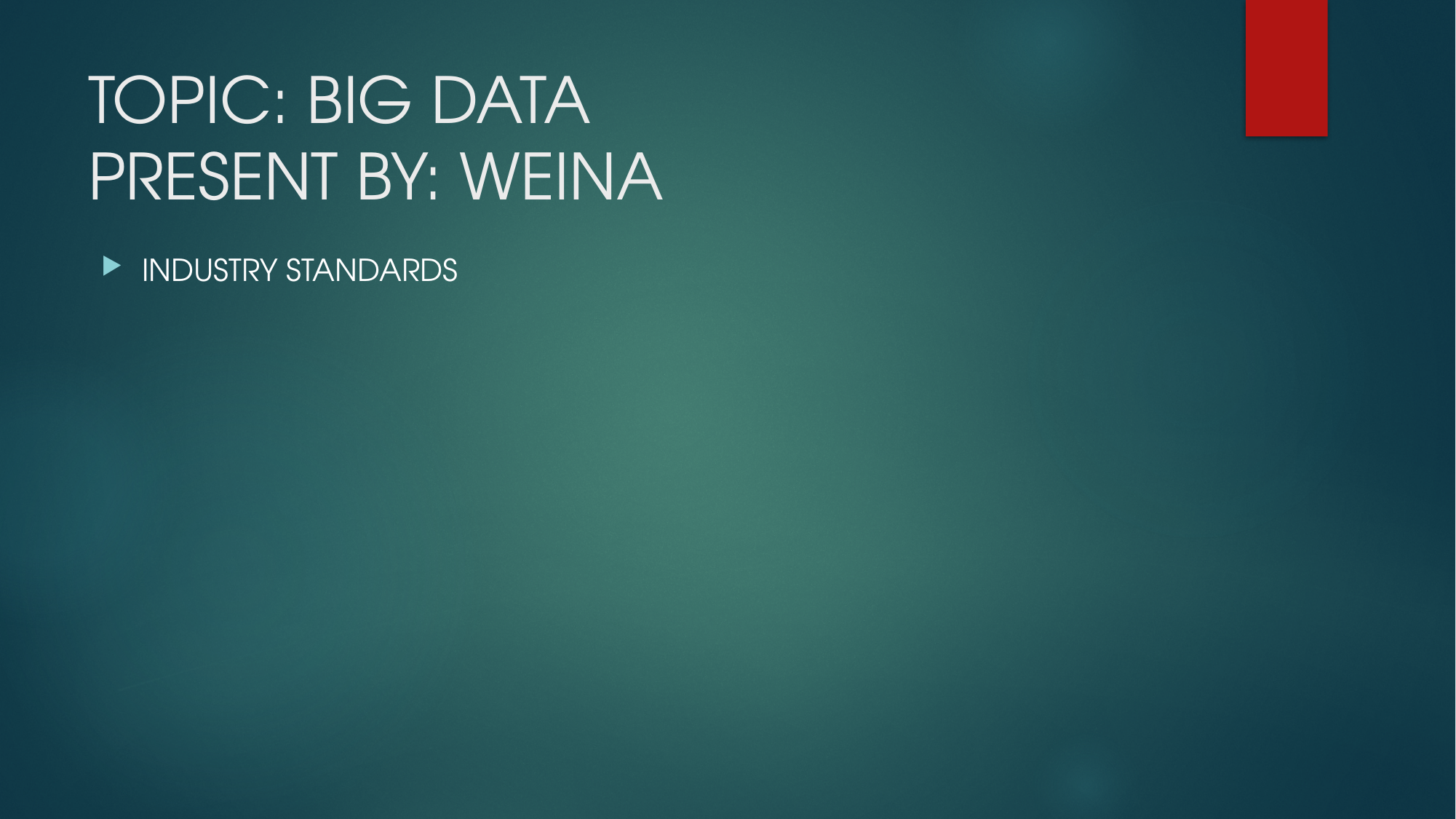

# TOPIC: BIG DATA PRESENT BY: WEINA
INDUSTRY STANDARDS